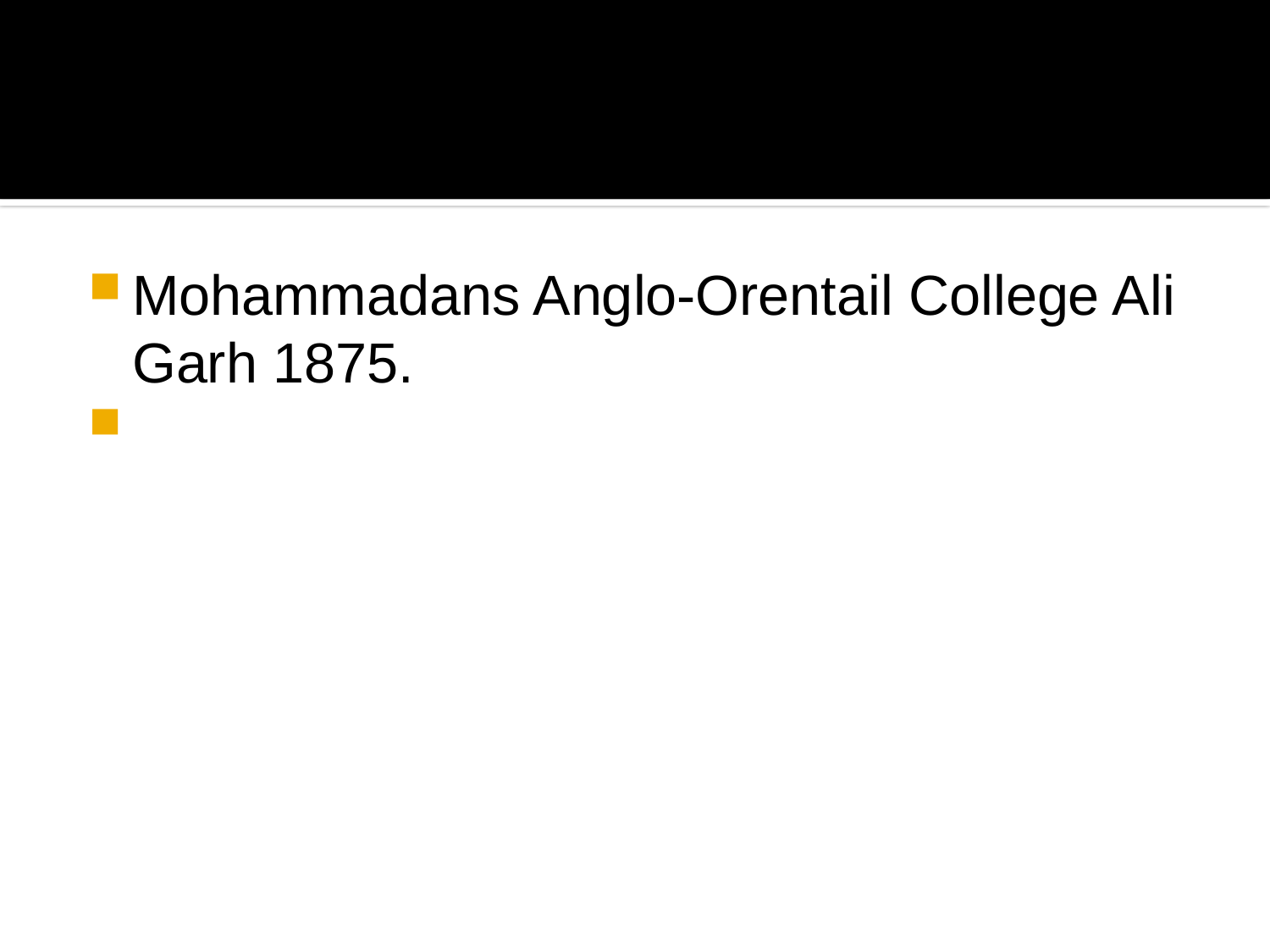

#
Mohammadans Anglo-Orentail College Ali Garh 1875.